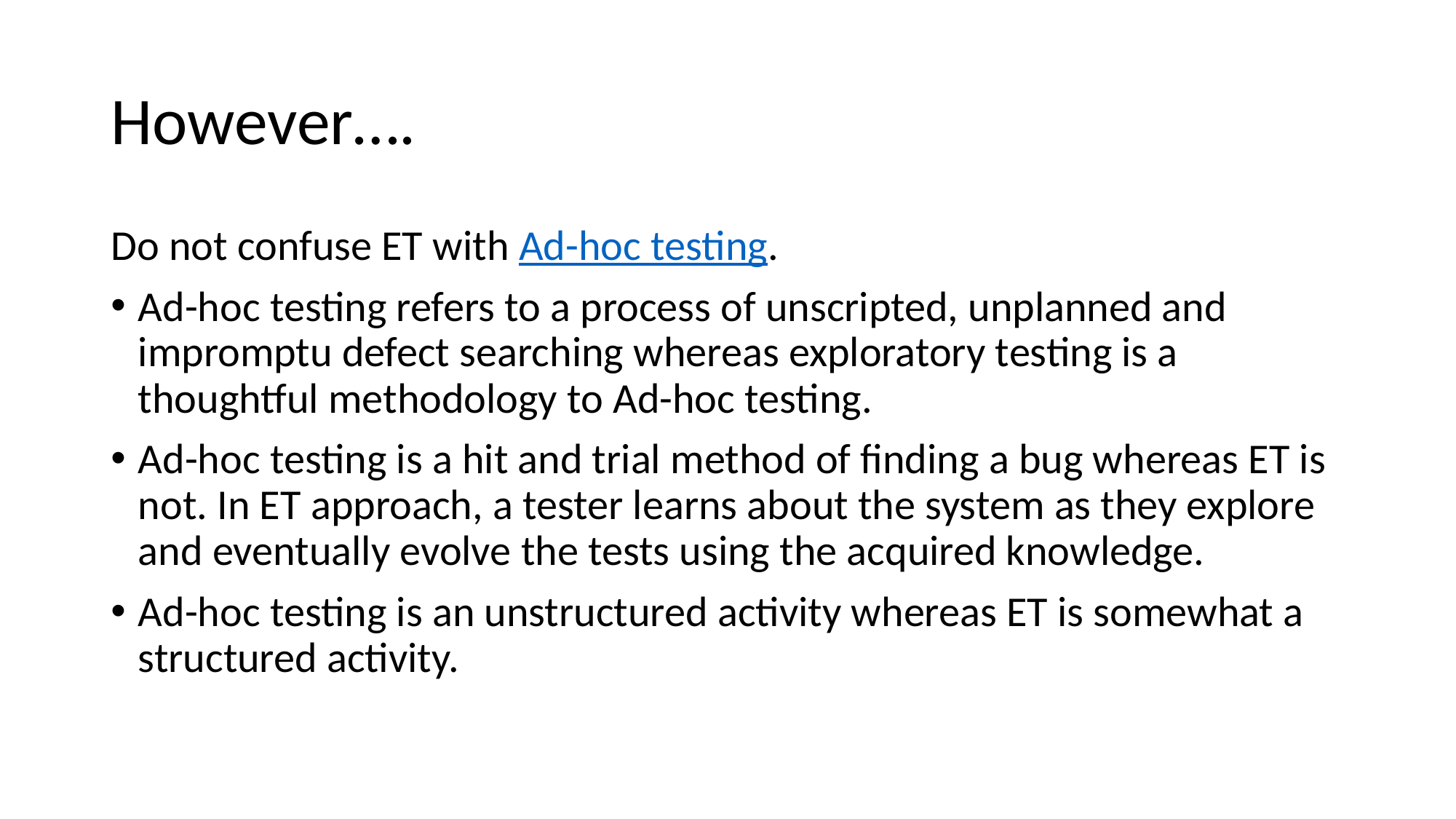

# However….
Do not confuse ET with Ad-hoc testing.
Ad-hoc testing refers to a process of unscripted, unplanned and impromptu defect searching whereas exploratory testing is a thoughtful methodology to Ad-hoc testing.
Ad-hoc testing is a hit and trial method of finding a bug whereas ET is not. In ET approach, a tester learns about the system as they explore and eventually evolve the tests using the acquired knowledge.
Ad-hoc testing is an unstructured activity whereas ET is somewhat a structured activity.